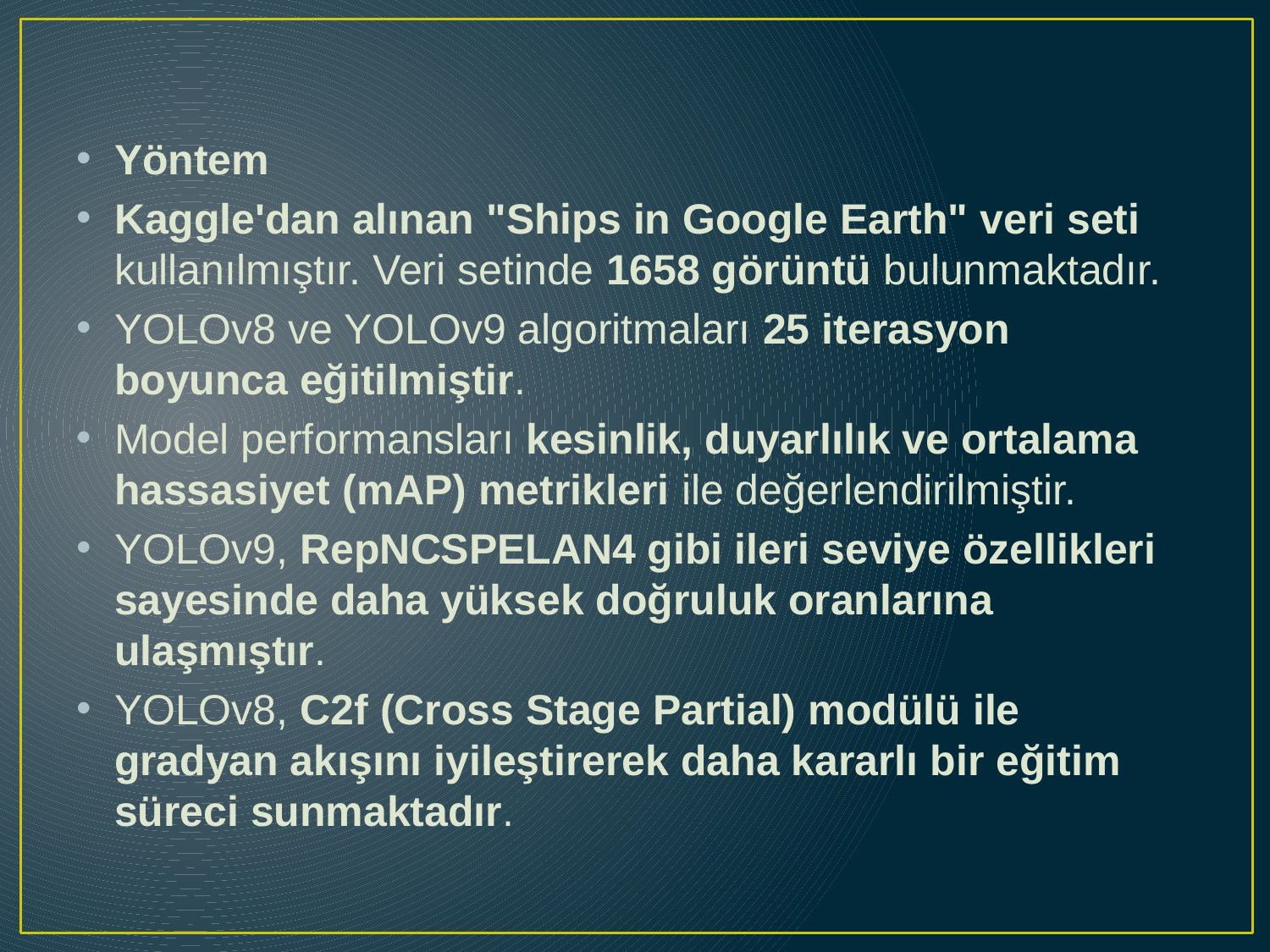

Yöntem
Kaggle'dan alınan "Ships in Google Earth" veri seti kullanılmıştır. Veri setinde 1658 görüntü bulunmaktadır.
YOLOv8 ve YOLOv9 algoritmaları 25 iterasyon boyunca eğitilmiştir.
Model performansları kesinlik, duyarlılık ve ortalama hassasiyet (mAP) metrikleri ile değerlendirilmiştir.
YOLOv9, RepNCSPELAN4 gibi ileri seviye özellikleri sayesinde daha yüksek doğruluk oranlarına ulaşmıştır.
YOLOv8, C2f (Cross Stage Partial) modülü ile gradyan akışını iyileştirerek daha kararlı bir eğitim süreci sunmaktadır.